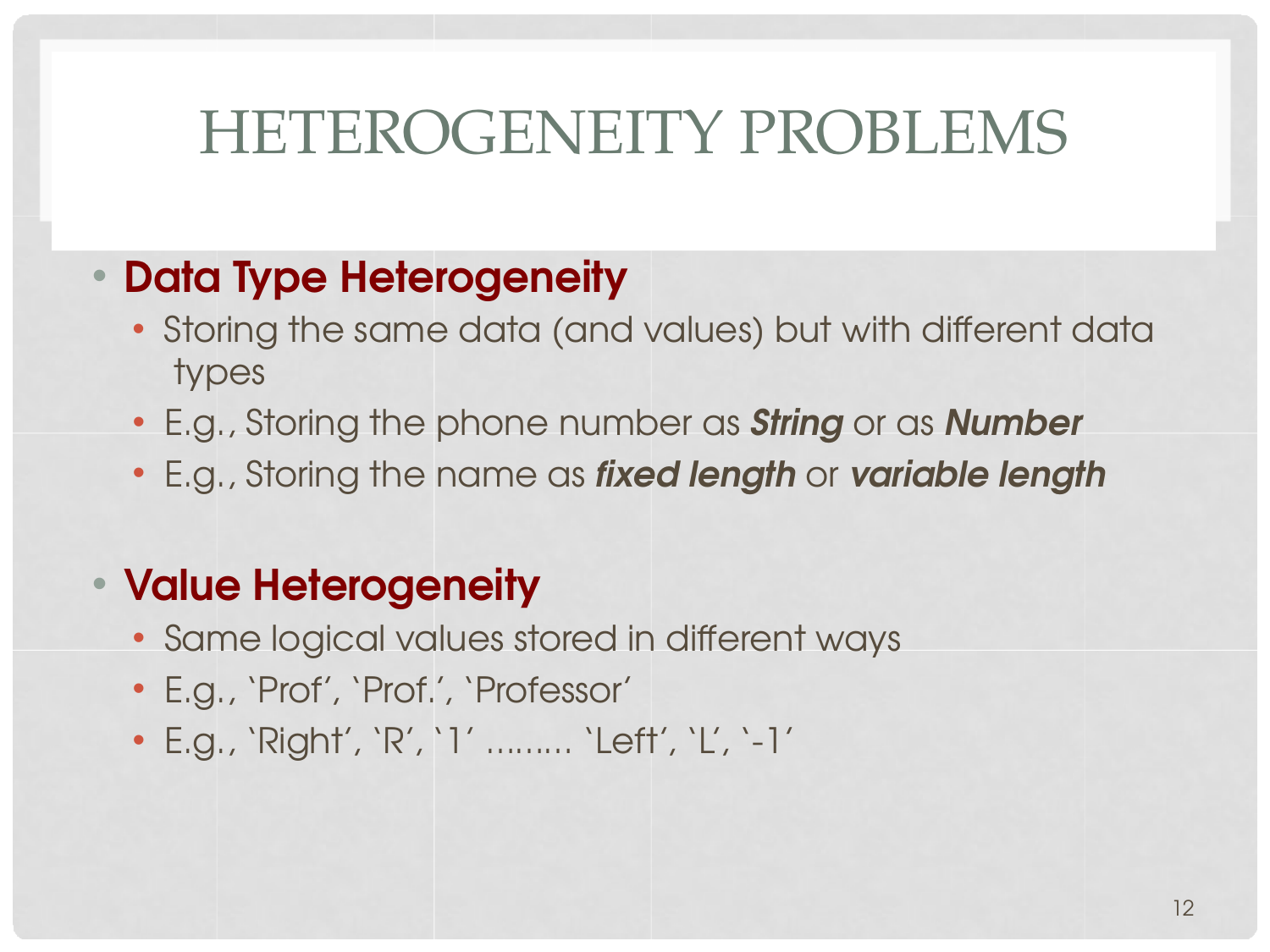

# HETEROGENEITY PROBLEMS
Data Type Heterogeneity
Storing the same data (and values) but with different data  types
E.g., Storing the phone number as String or as Number
E.g., Storing the name as fixed length or variable length

Value Heterogeneity
Same logical values stored in different ways
E.g., ‘Prof’, ‘Prof.’, ‘Professor’
E.g., ‘Right’, ‘R’, ‘1’ ……… ‘Left’, ‘L’, ‘-1’
12